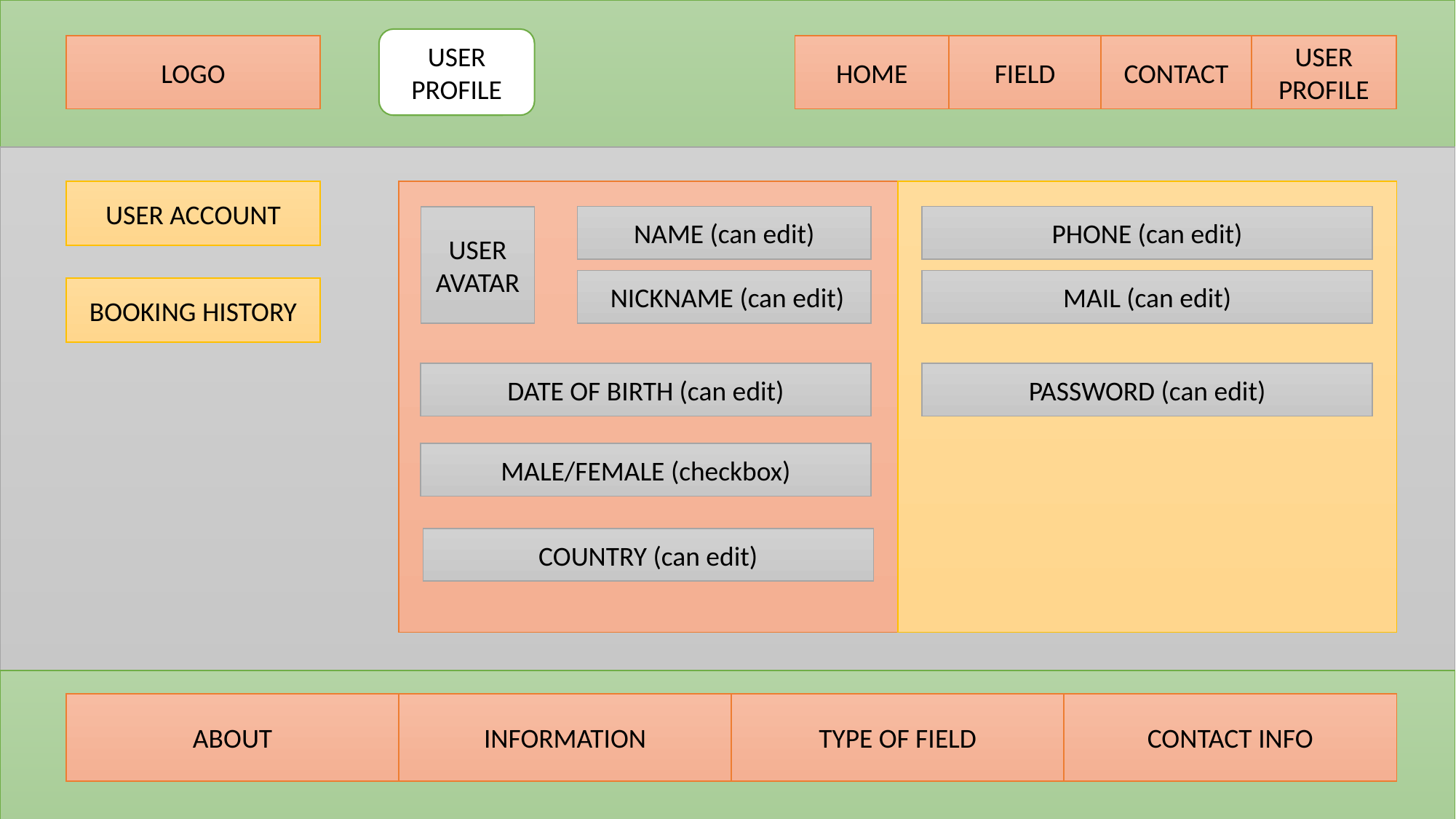

USER PROFILE
LOGO
HOME
FIELD
CONTACT
USER PROFILE

USER ACCOUNT

USER AVATAR
NAME (can edit)
PHONE (can edit)
 NICKNAME (can edit)
MAIL (can edit)
BOOKING HISTORY
DATE OF BIRTH (can edit)
PASSWORD (can edit)
MALE/FEMALE (checkbox)
COUNTRY (can edit)

ABOUT
INFORMATION
TYPE OF FIELD
CONTACT INFO